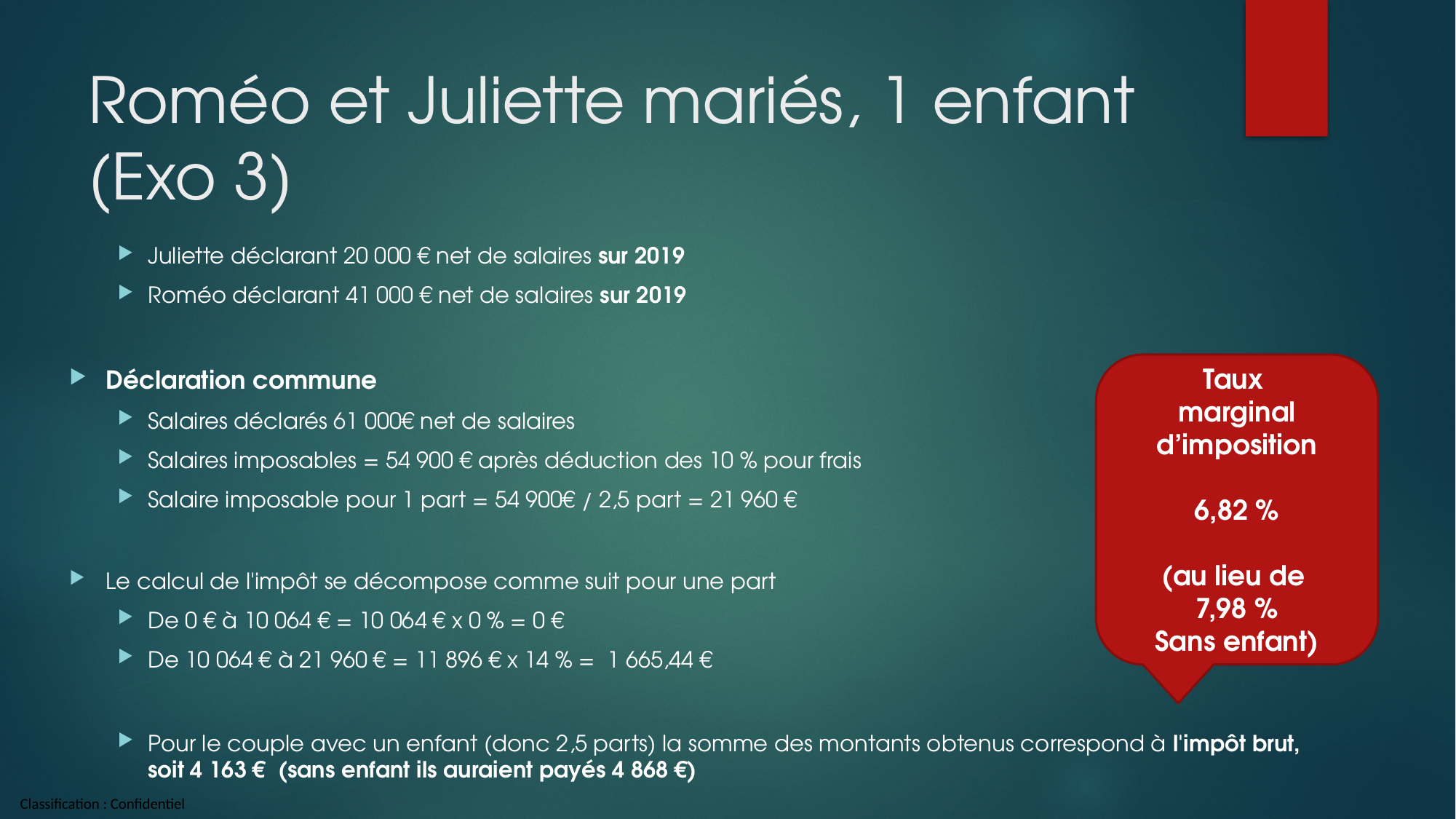

# Roméo et Juliette mariés, 1 enfant (Exo 3)
Juliette déclarant 20 000 € net de salaires sur 2019
Roméo déclarant 41 000 € net de salaires sur 2019

Déclaration commune
Salaires déclarés 61 000€ net de salaires
Salaires imposables = 54 900 € après déduction des 10 % pour frais
Salaire imposable pour 1 part = 54 900€ / 2,5 part = 21 960 €

Le calcul de l'impôt se décompose comme suit pour une part
De 0 € à 10 064 € = 10 064 € x 0 % = 0 €
De 10 064 € à 21 960 € = 11 896 € x 14 % =  1 665,44 €

Pour le couple avec un enfant (donc 2,5 parts) la somme des montants obtenus correspond à l'impôt brut, soit 4 163 €  (sans enfant ils auraient payés 4 868 €)

Taux
marginal d’imposition

6,82 %

(au lieu de
7,98 %
Sans enfant)